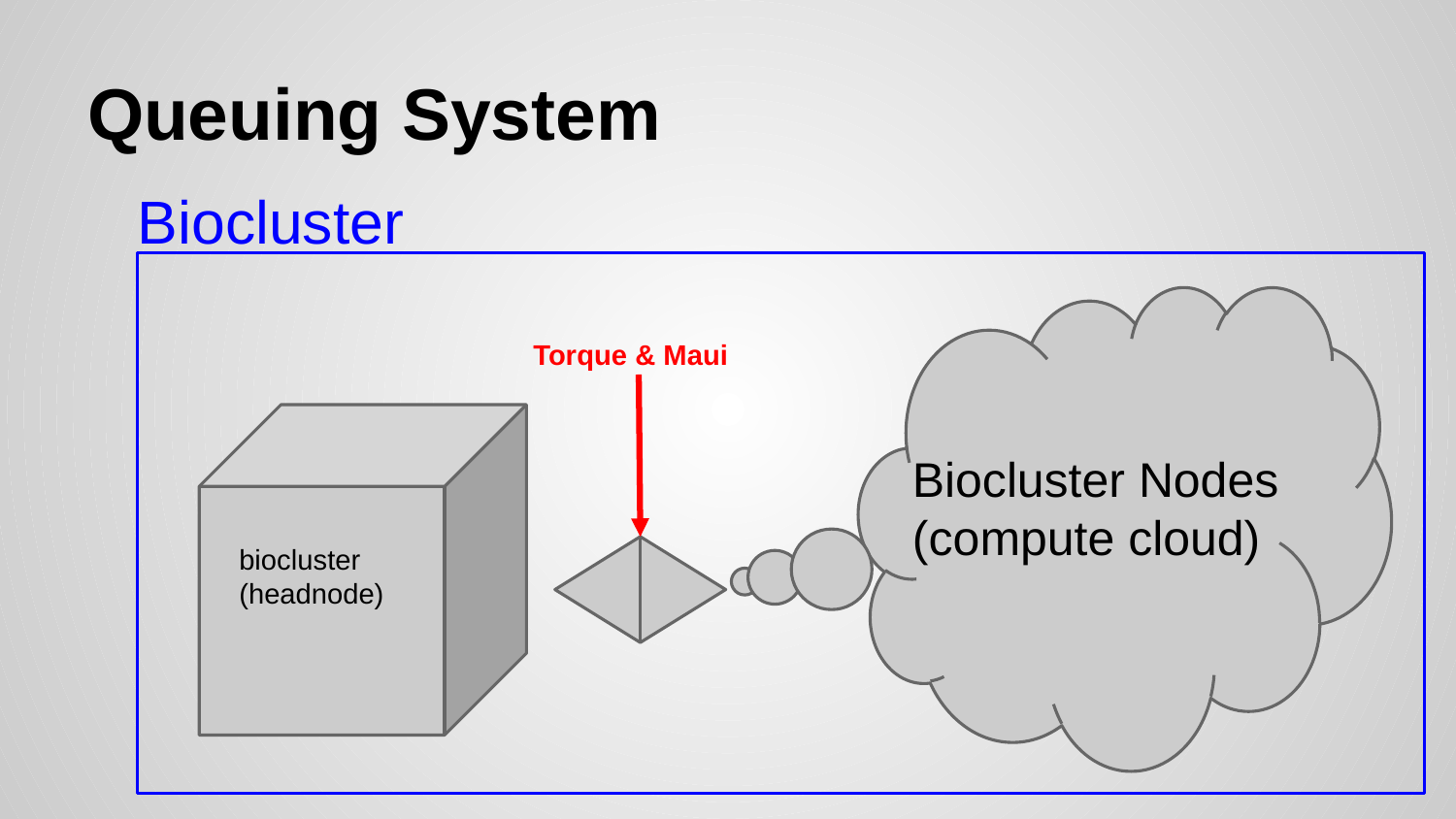

# Queuing System
Biocluster

Torque & Maui

Biocluster Nodes
(compute cloud)

biocluster
(headnode)